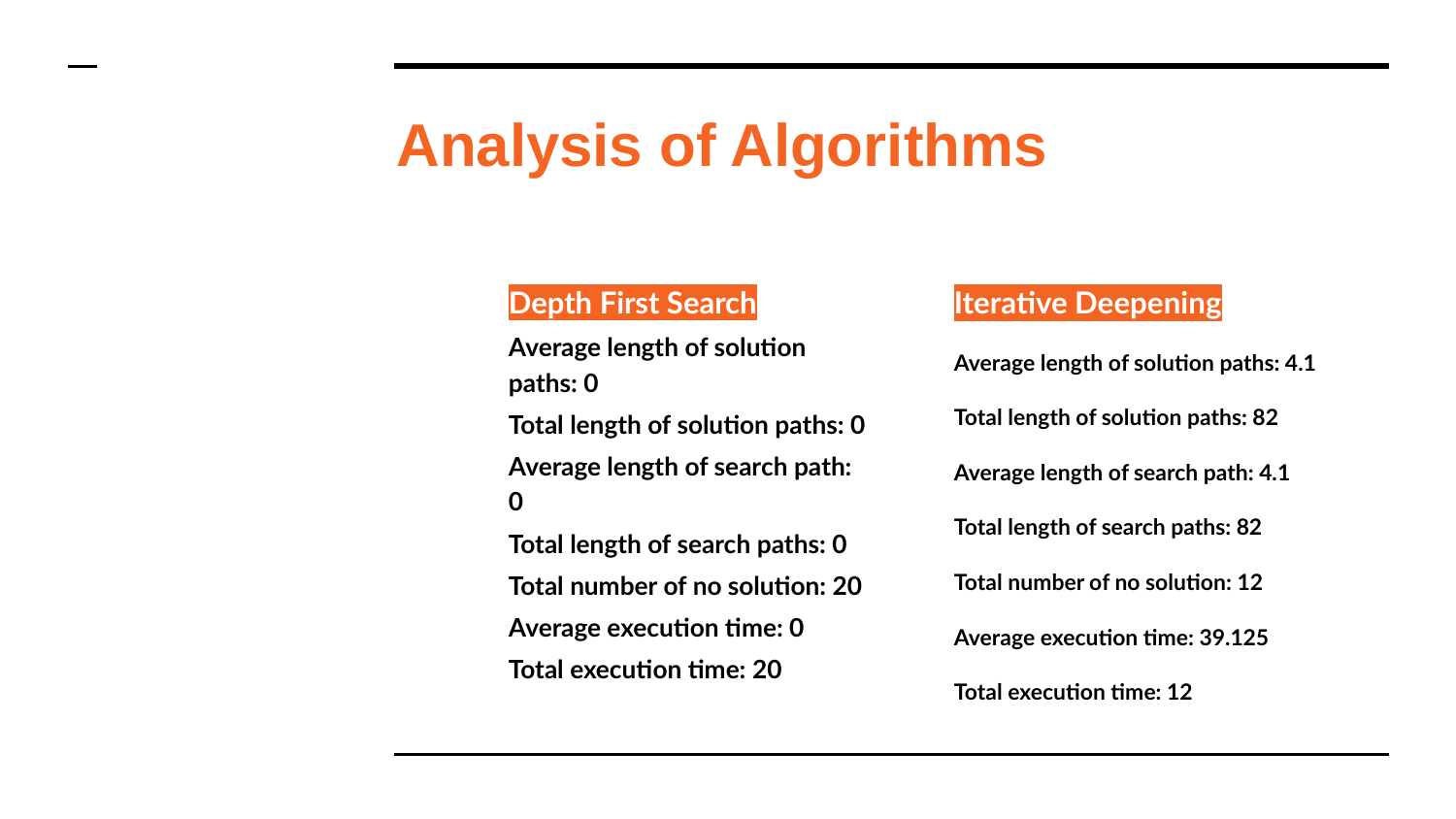

# Analysis of Algorithms
Depth First Search
Average length of solution paths: 0
Total length of solution paths: 0
Average length of search path: 0
Total length of search paths: 0
Total number of no solution: 20
Average execution time: 0
Total execution time: 20

Iterative Deepening
Average length of solution paths: 4.1
Total length of solution paths: 82
Average length of search path: 4.1
Total length of search paths: 82
Total number of no solution: 12
Average execution time: 39.125
Total execution time: 12